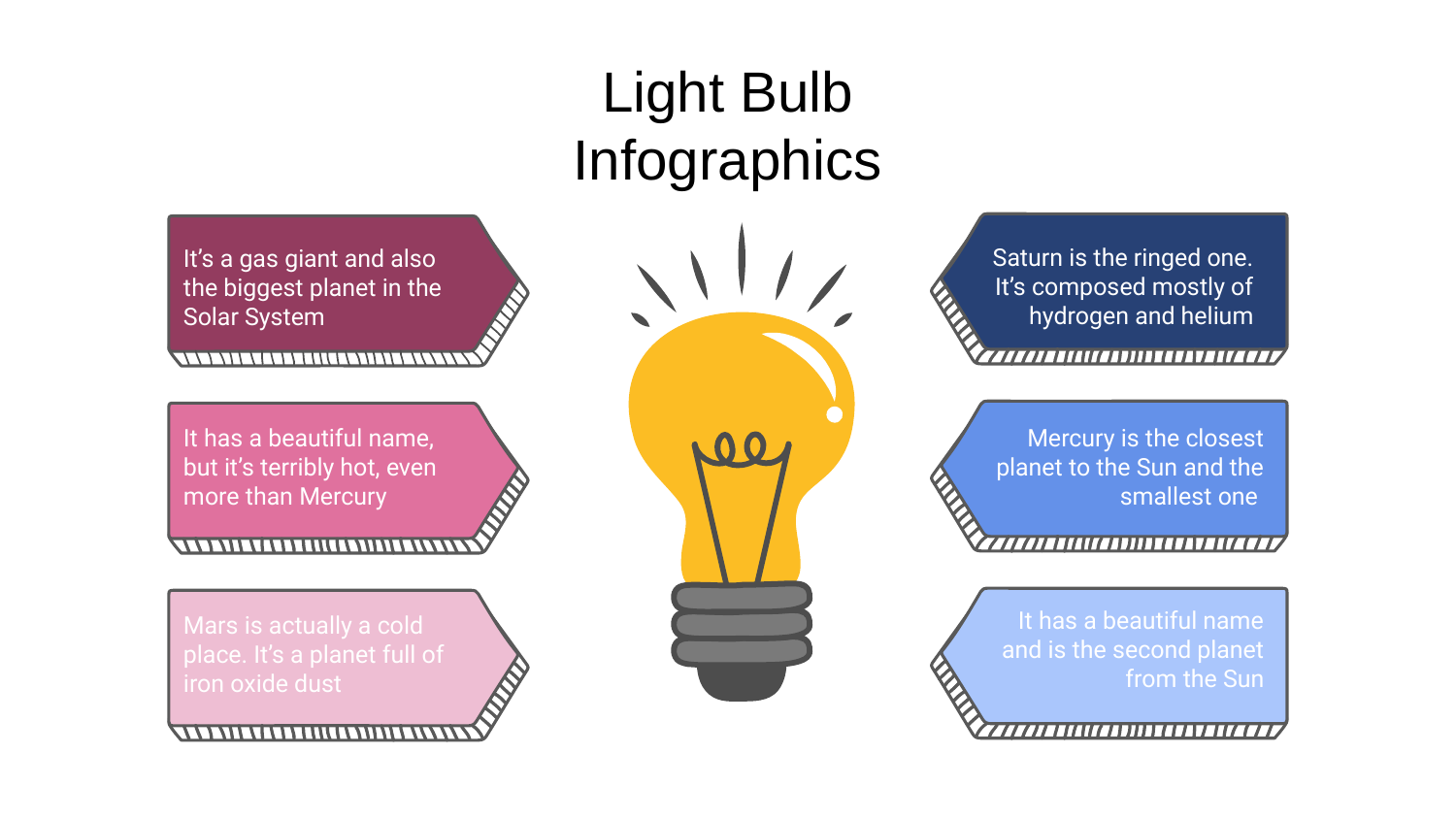

# Light Bulb Infographics

Saturn is the ringed one. It’s composed mostly of hydrogen and helium
It’s a gas giant and also the biggest planet in the Solar System

Mercury is the closest planet to the Sun and the smallest one
It has a beautiful name, but it’s terribly hot, even more than Mercury

It has a beautiful name and is the second planet from the Sun
Mars is actually a cold place. It’s a planet full of iron oxide dust